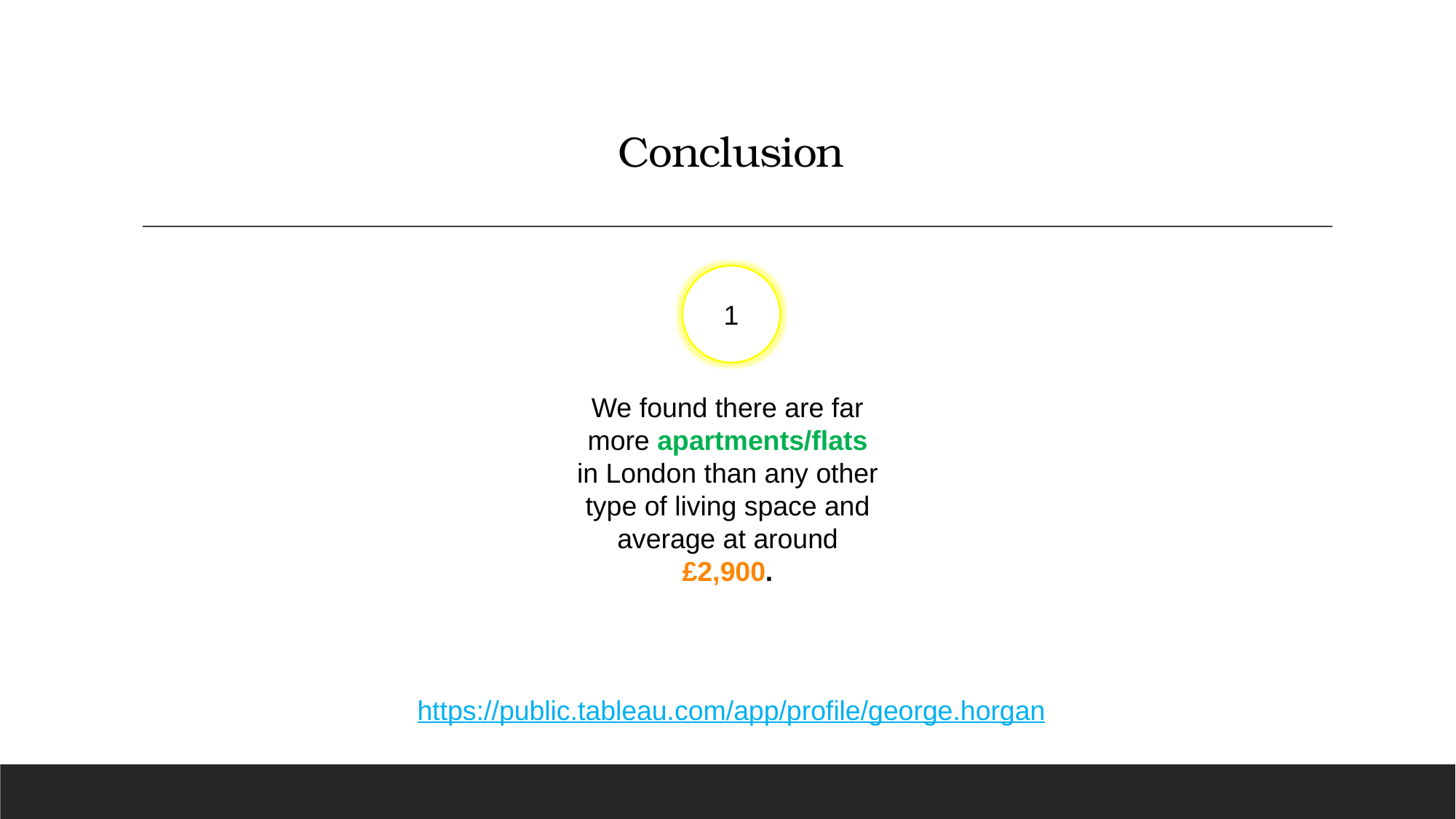

# Conclusion
1
We found there are far more apartments/flats in London than any other type of living space and average at around £2,900.
https://public.tableau.com/app/profile/george.horgan